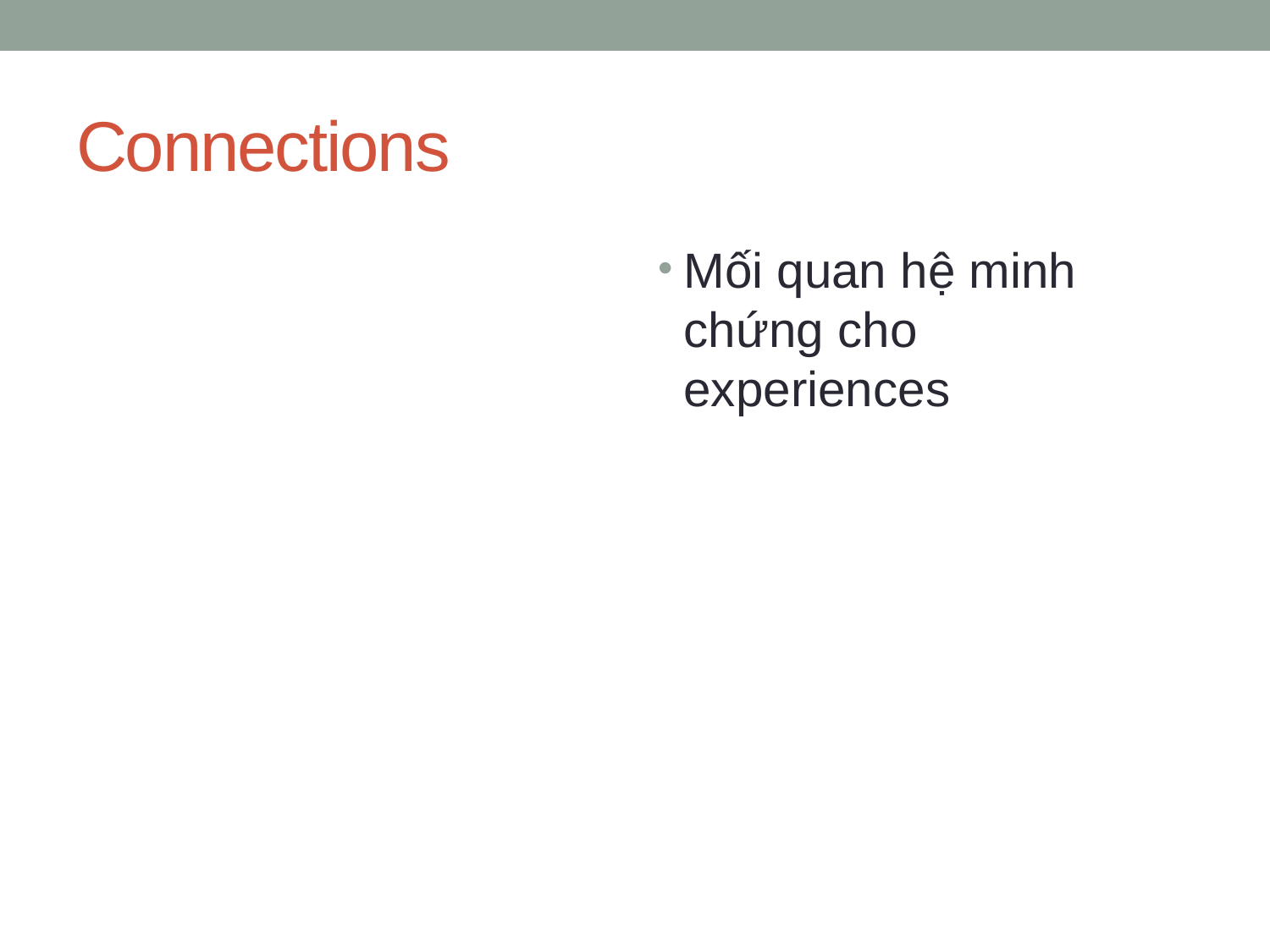

# Connections

Mối quan hệ minh chứng cho experiences